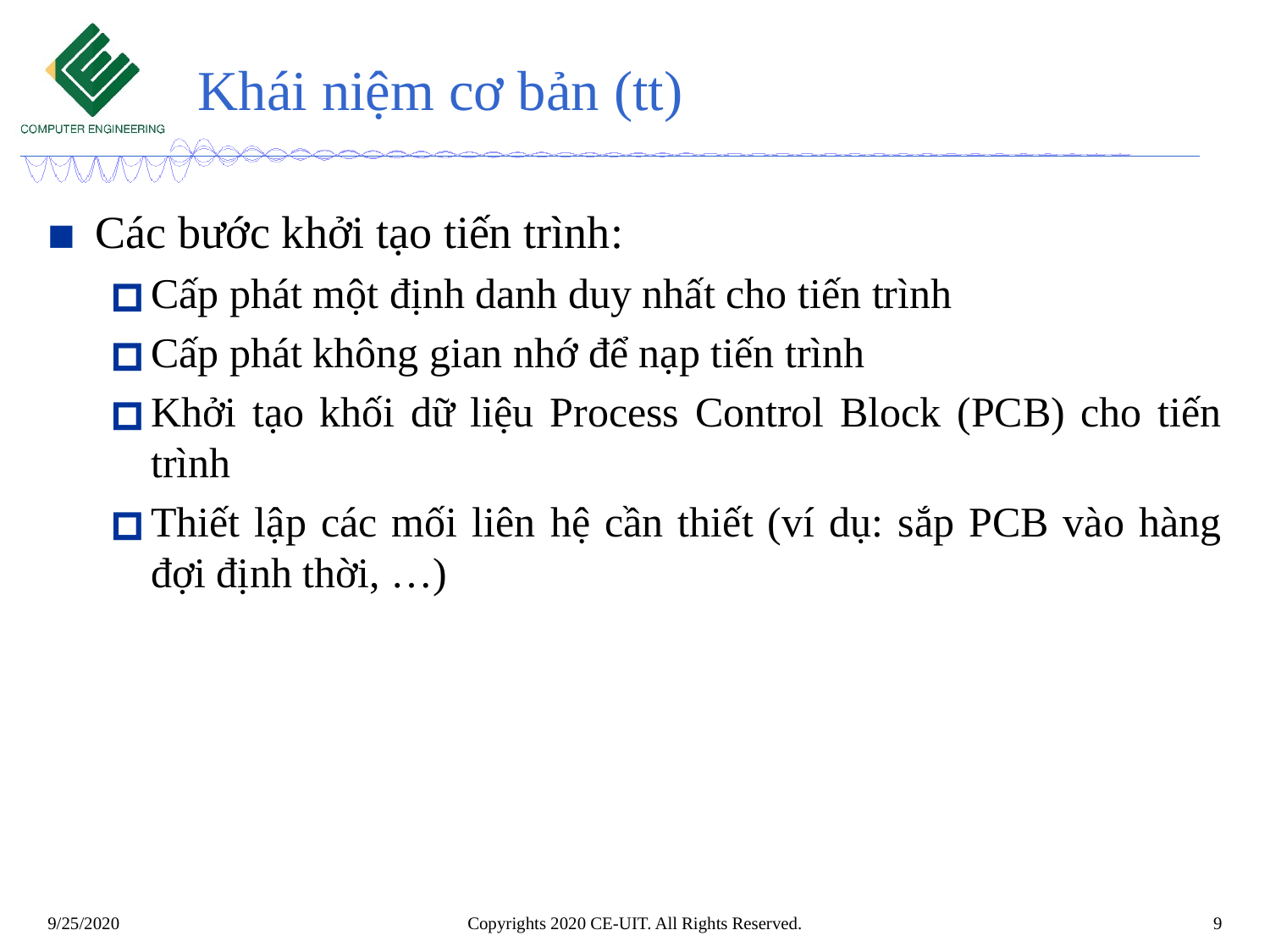

# Khái niệm cơ bản (tt)
Các bước khởi tạo tiến trình:
Cấp phát một định danh duy nhất cho tiến trình
Cấp phát không gian nhớ để nạp tiến trình
Khởi tạo khối dữ liệu Process Control Block (PCB) cho tiến trình
Thiết lập các mối liên hệ cần thiết (ví dụ: sắp PCB vào hàng đợi định thời, …)
Copyrights 2020 CE-UIT. All Rights Reserved.
9
9/25/2020